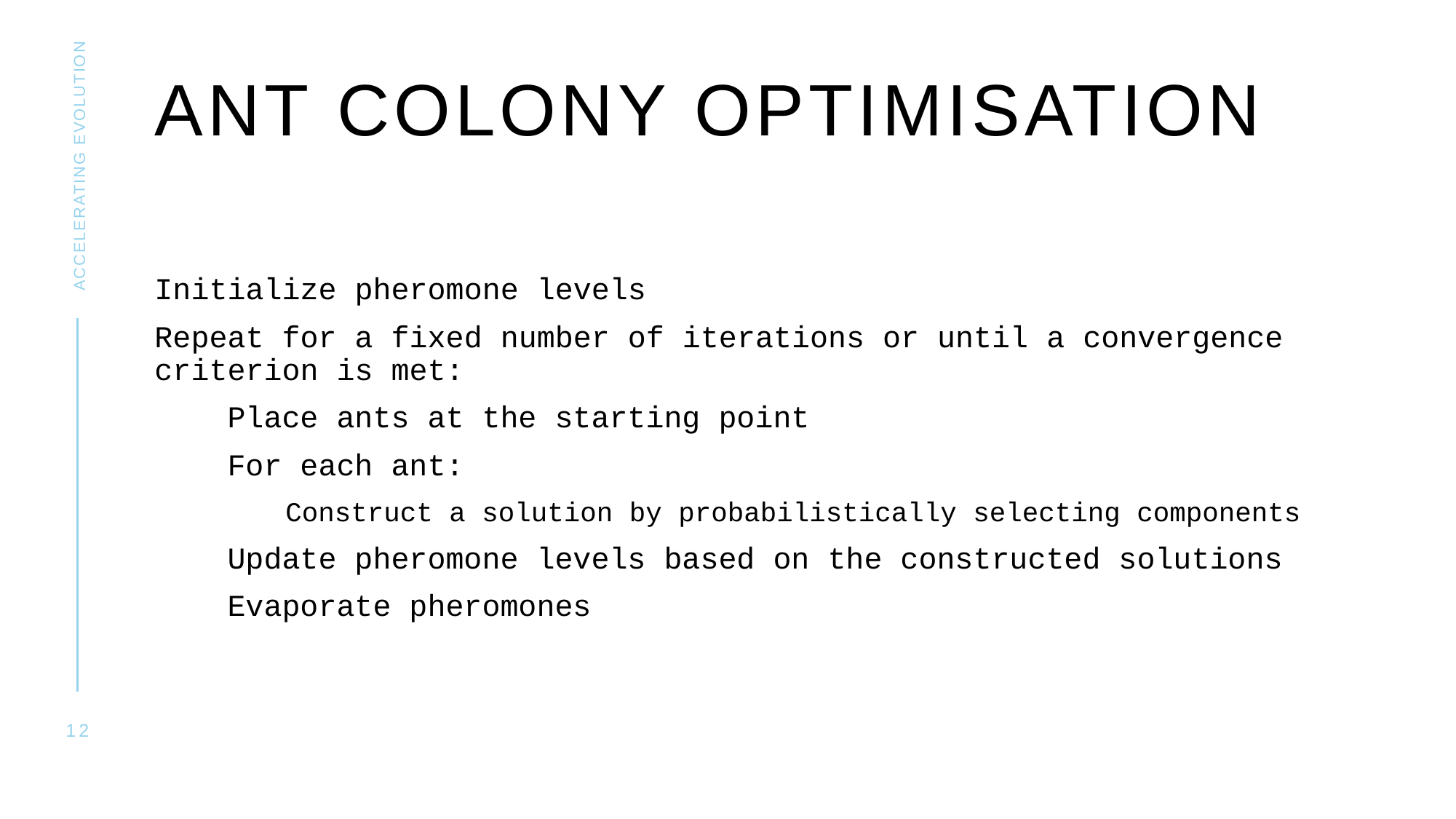

# Ant colony optimisation
ACCELERATING EVOLUTION

Initialize pheromone levels
Repeat for a fixed number of iterations or until a convergence criterion is met:
    Place ants at the starting point
    For each ant:
        Construct a solution by probabilistically selecting components
    Update pheromone levels based on the constructed solutions
    Evaporate pheromones
12